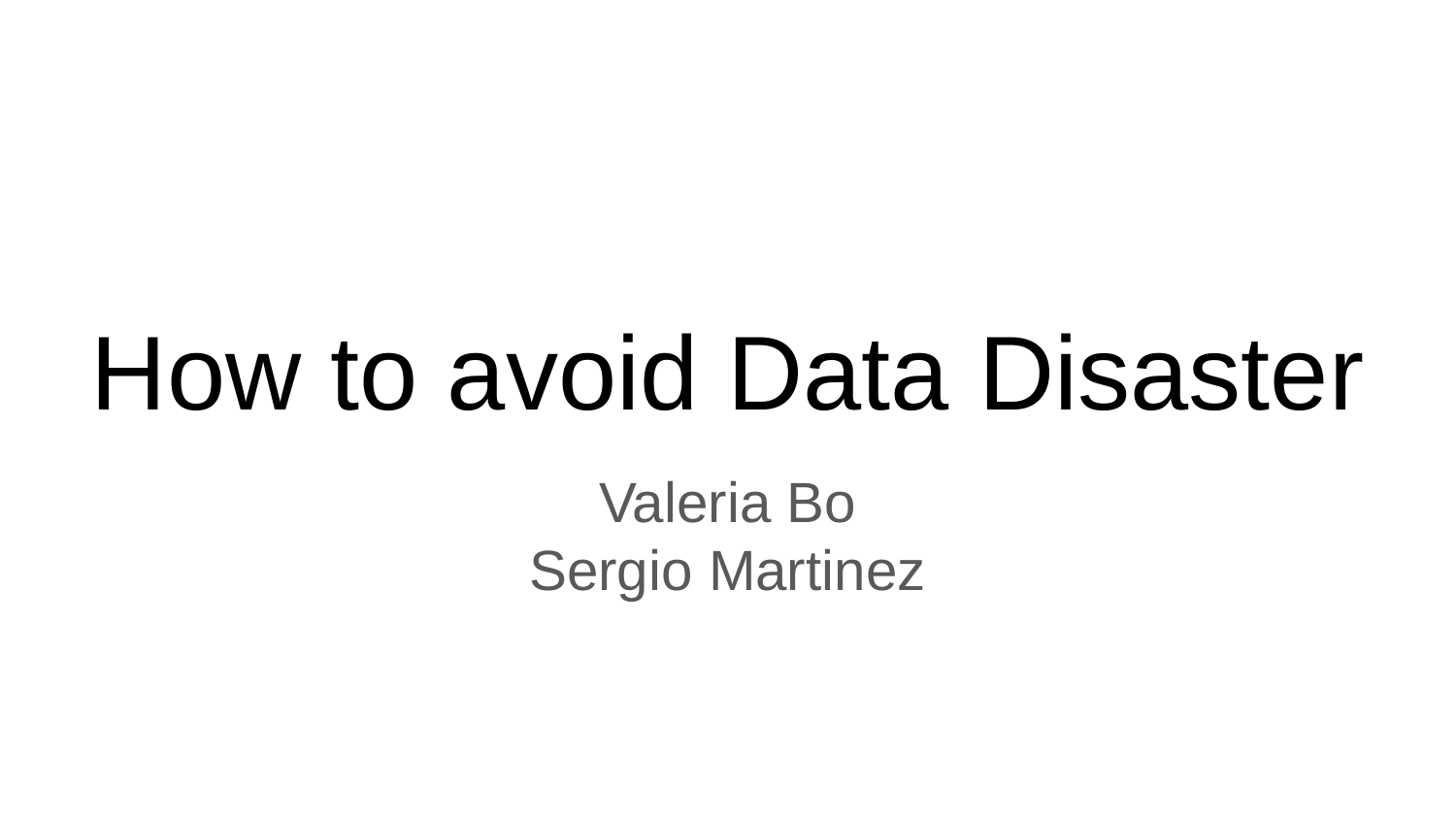

# How to avoid Data Disaster
Valeria Bo
Sergio Martinez